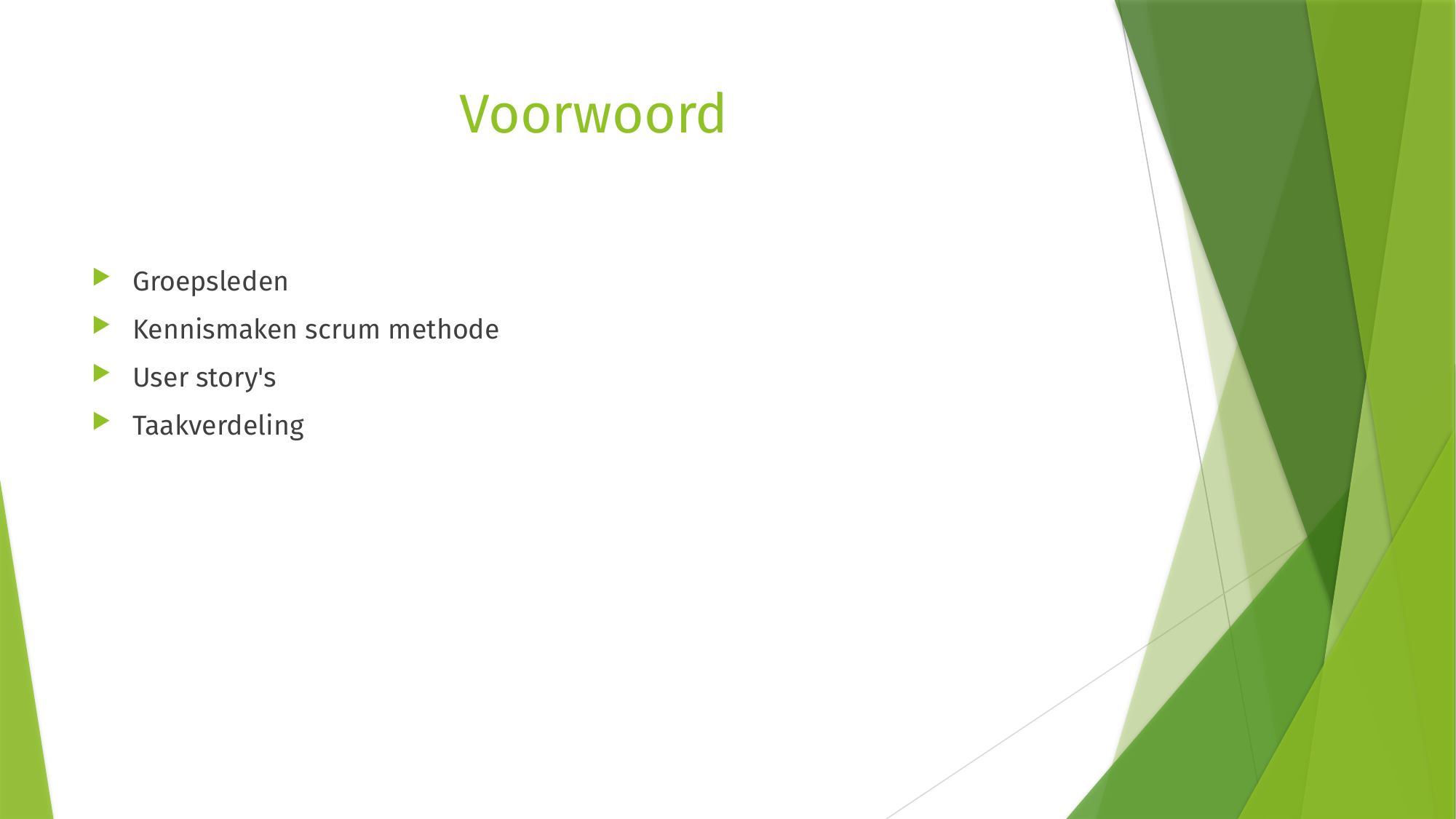

# Voorwoord
Groepsleden
Kennismaken scrum methode
User story's
Taakverdeling